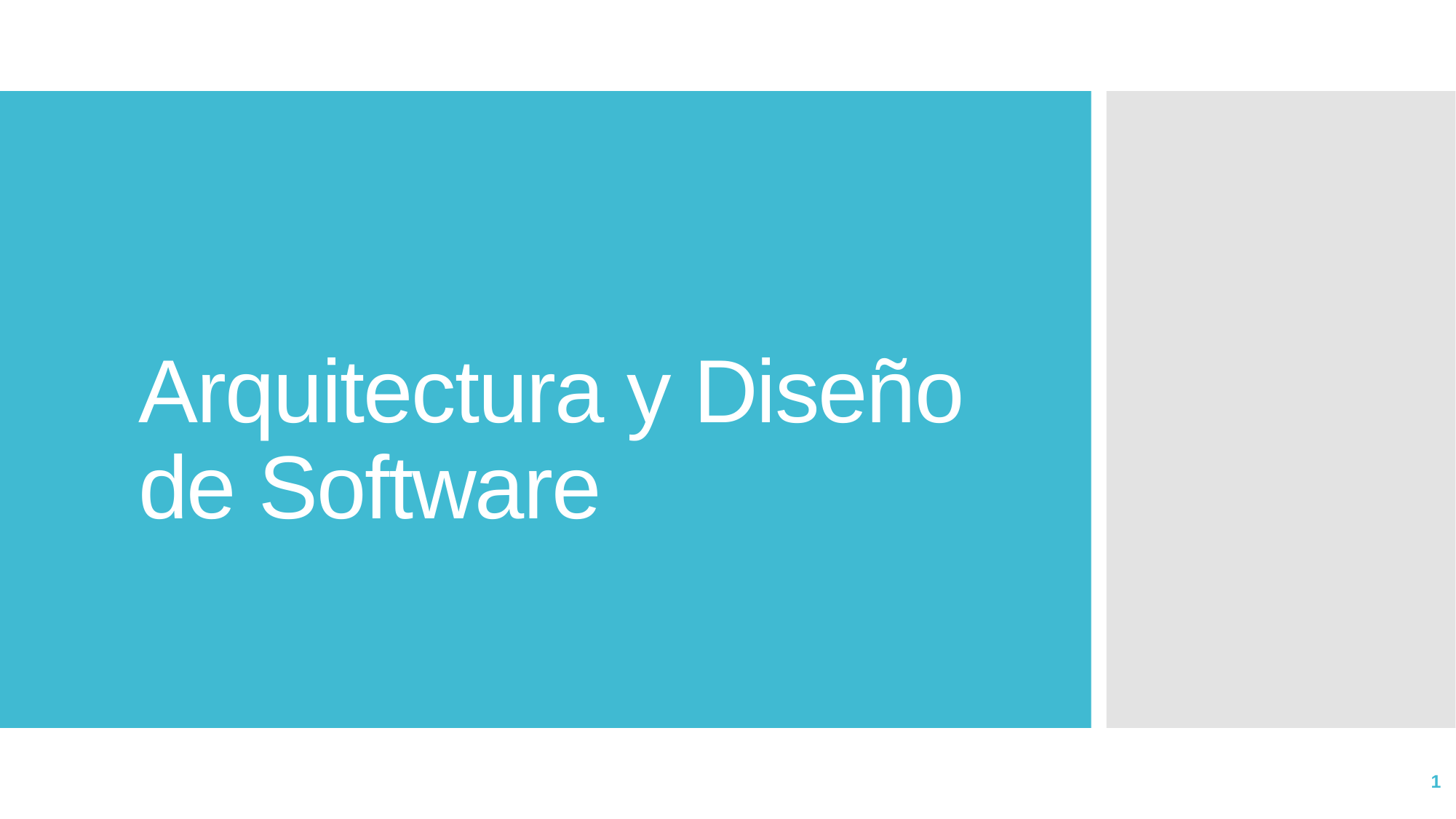

# Arquitectura y Diseño de Software

1